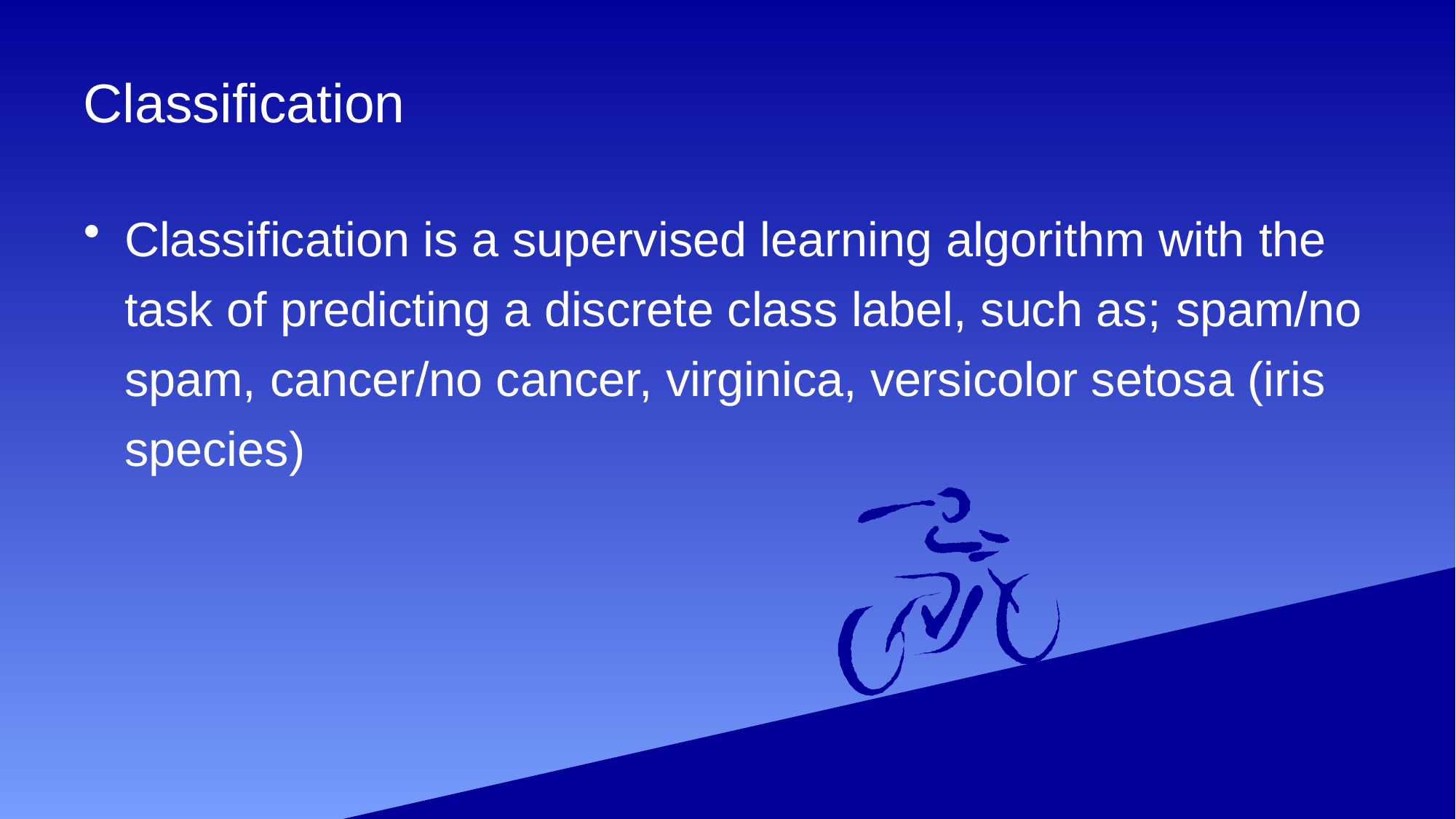

# Classification
Classification is a supervised learning algorithm with the task of predicting a discrete class label, such as; spam/no spam, cancer/no cancer, virginica, versicolor setosa (iris species)